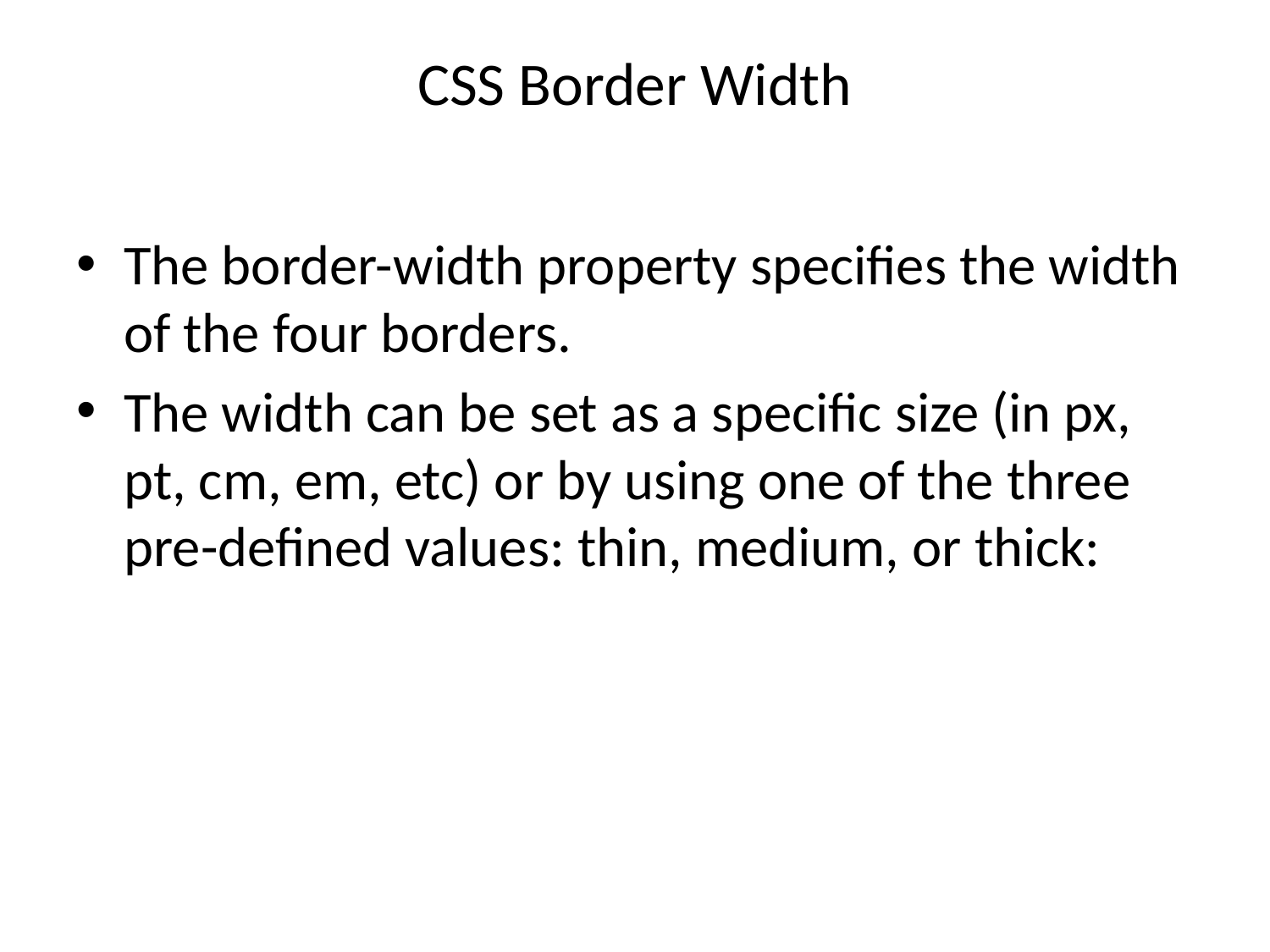

# CSS Border Width
The border-width property specifies the width of the four borders.
The width can be set as a specific size (in px, pt, cm, em, etc) or by using one of the three pre-defined values: thin, medium, or thick: